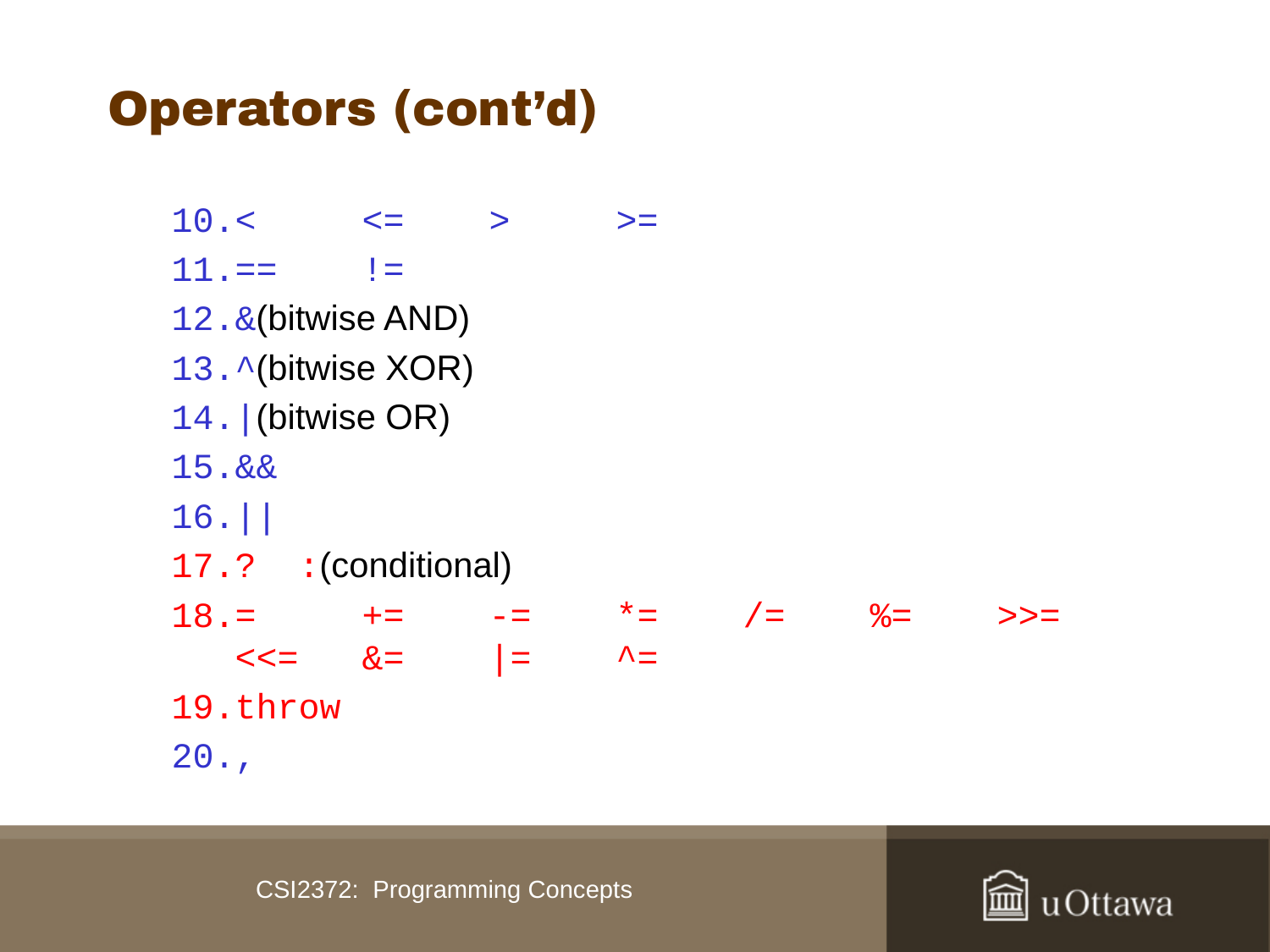

# Operators (cont’d)
<	<=	>	>=
==	!=
&(bitwise AND)
^(bitwise XOR)
|(bitwise OR)
&&
||
?  :(conditional)
=	+=	-=	*=	/= 	%=	>>=  <<=	&=	|=	^=
throw
,
CSI2372:  Programming Concepts